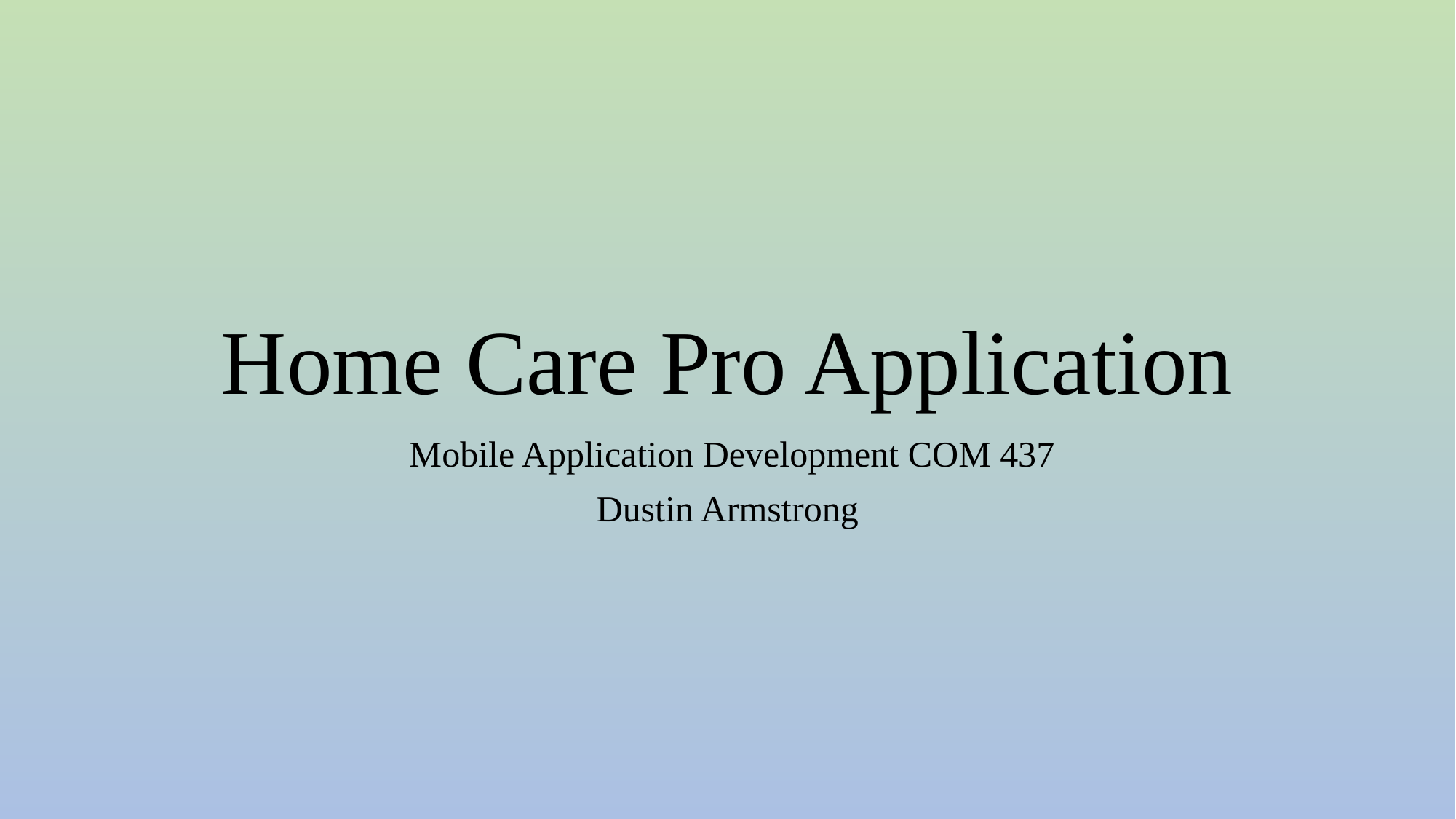

# Home Care Pro Application
 Mobile Application Development COM 437
Dustin Armstrong